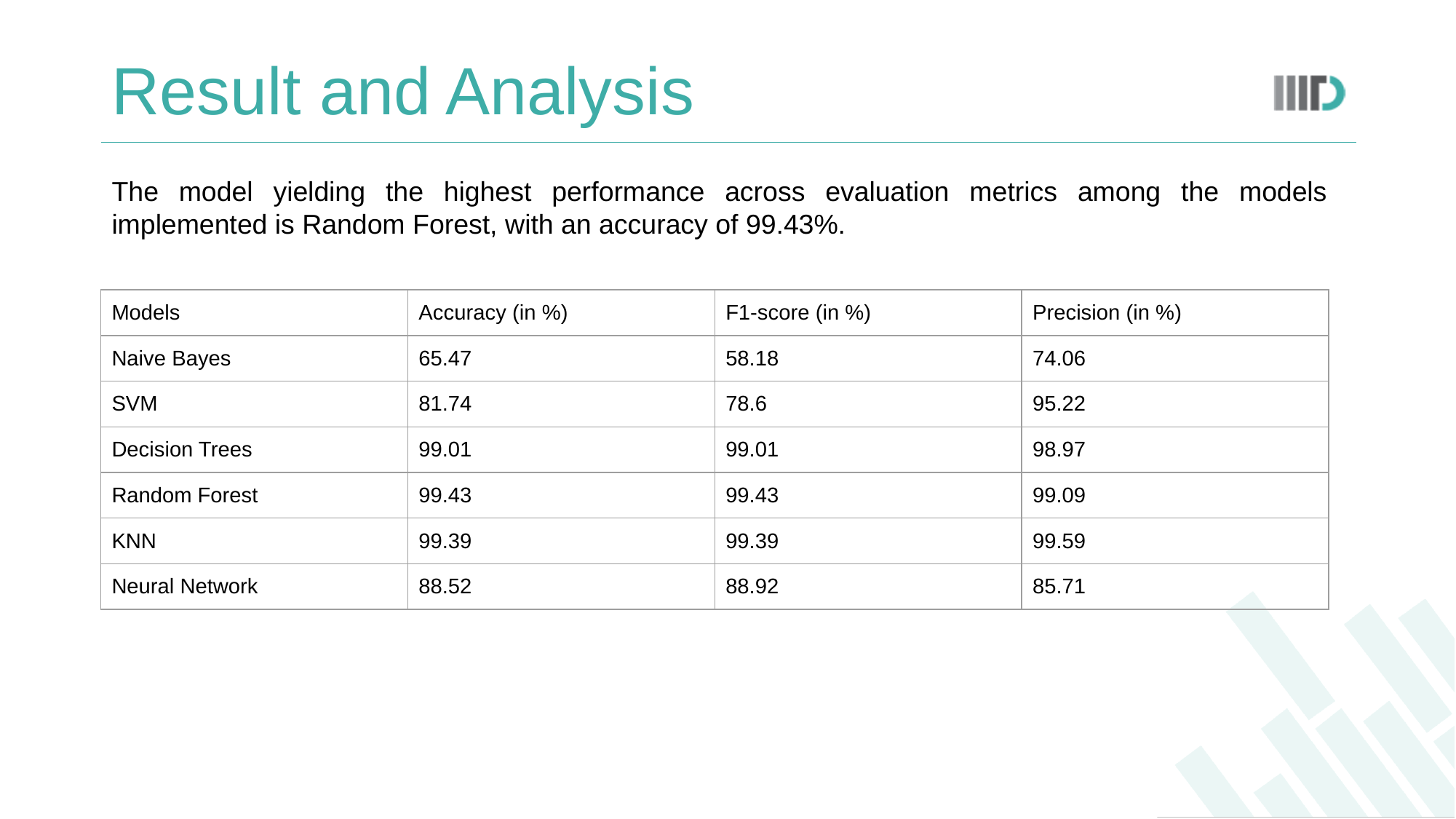

# Result and Analysis
The model yielding the highest performance across evaluation metrics among the models implemented is Random Forest, with an accuracy of 99.43%.
| Models | Accuracy (in %) | F1-score (in %) | Precision (in %) |
| --- | --- | --- | --- |
| Naive Bayes | 65.47 | 58.18 | 74.06 |
| SVM | 81.74 | 78.6 | 95.22 |
| Decision Trees | 99.01 | 99.01 | 98.97 |
| Random Forest | 99.43 | 99.43 | 99.09 |
| KNN | 99.39 | 99.39 | 99.59 |
| Neural Network | 88.52 | 88.92 | 85.71 |